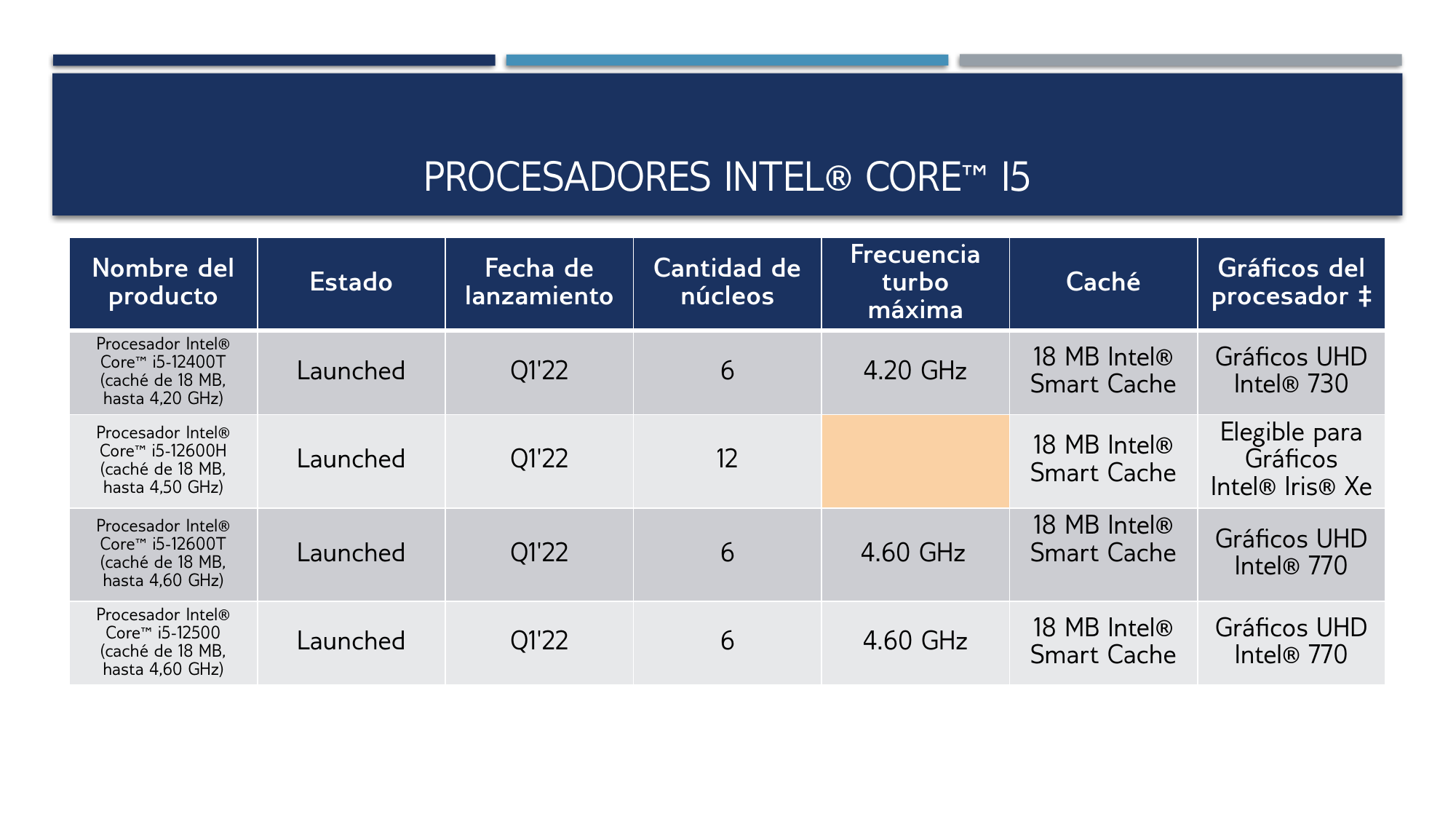

# Procesadores Intel® Core™ i5
| Nombre del producto | Estado | Fecha de lanzamiento | Cantidad de núcleos | Frecuencia turbo máxima | Caché | Gráficos del procesador ‡ |
| --- | --- | --- | --- | --- | --- | --- |
| Procesador Intel® Core™ i5-12400T (caché de 18 MB, hasta 4,20 GHz) | Launched | Q1'22 | 6 | 4.20 GHz | 18 MB Intel® Smart Cache | Gráficos UHD Intel® 730 |
| Procesador Intel® Core™ i5-12600H (caché de 18 MB, hasta 4,50 GHz) | Launched | Q1'22 | 12 |  | 18 MB Intel® Smart Cache | Elegible para Gráficos Intel® Iris® Xe |
| Procesador Intel® Core™ i5-12600T (caché de 18 MB, hasta 4,60 GHz) | Launched | Q1'22 | 6 | 4.60 GHz | 18 MB Intel® Smart Cache | Gráficos UHD Intel® 770 |
| Procesador Intel® Core™ i5-12500 (caché de 18 MB, hasta 4,60 GHz) | Launched | Q1'22 | 6 | 4.60 GHz | 18 MB Intel® Smart Cache | Gráficos UHD Intel® 770 |